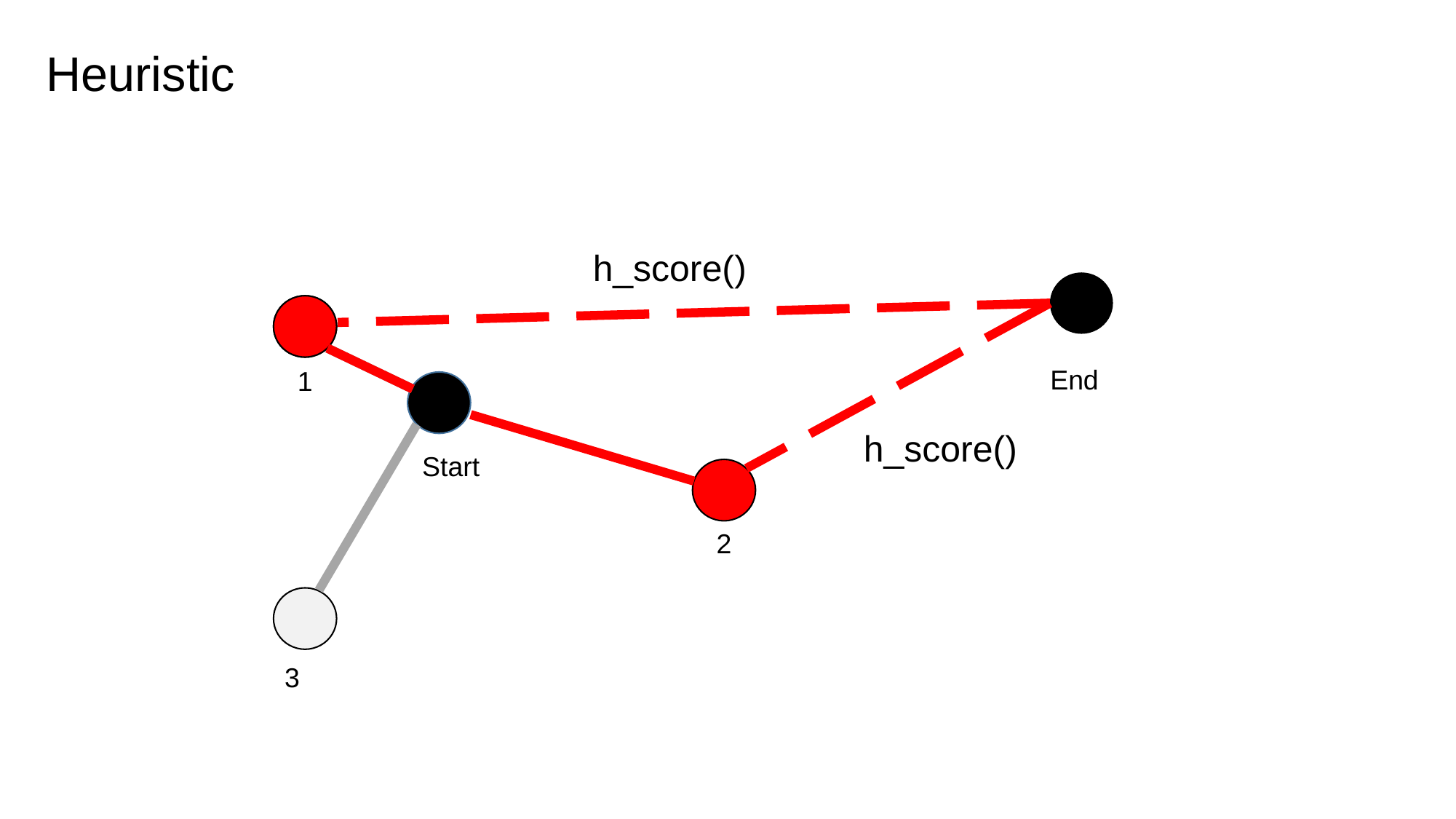

Heuristic
h_score()

End
1

h_score()
Start

2

3